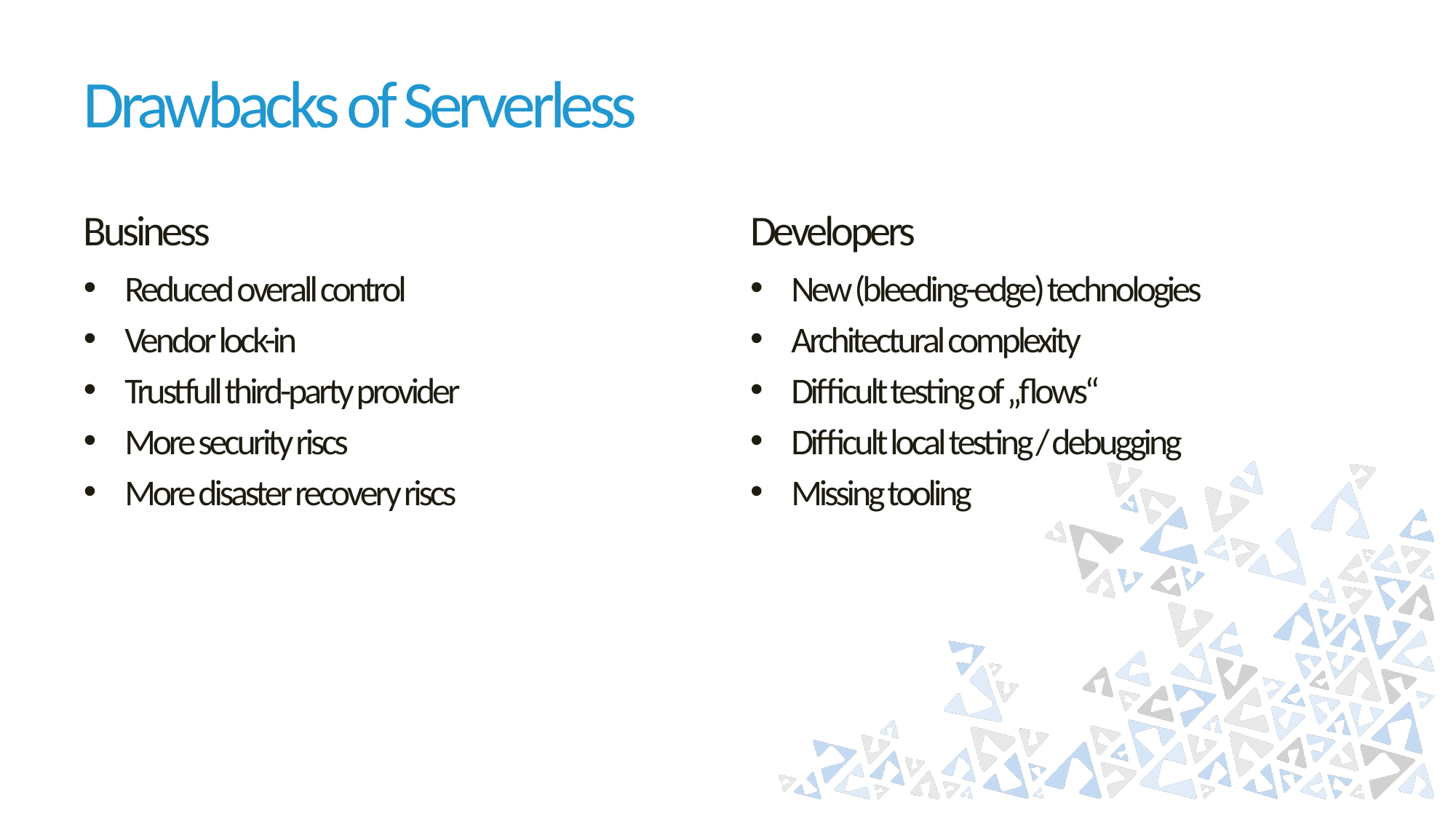

# Drawbacks of Serverless
Business
Developers
Reduced overall control
Vendor lock-in
Trustfull third-party provider
More security riscs
More disaster recovery riscs
New (bleeding-edge) technologies
Architectural complexity
Difficult testing of „flows“
Difficult local testing / debugging
Missing tooling